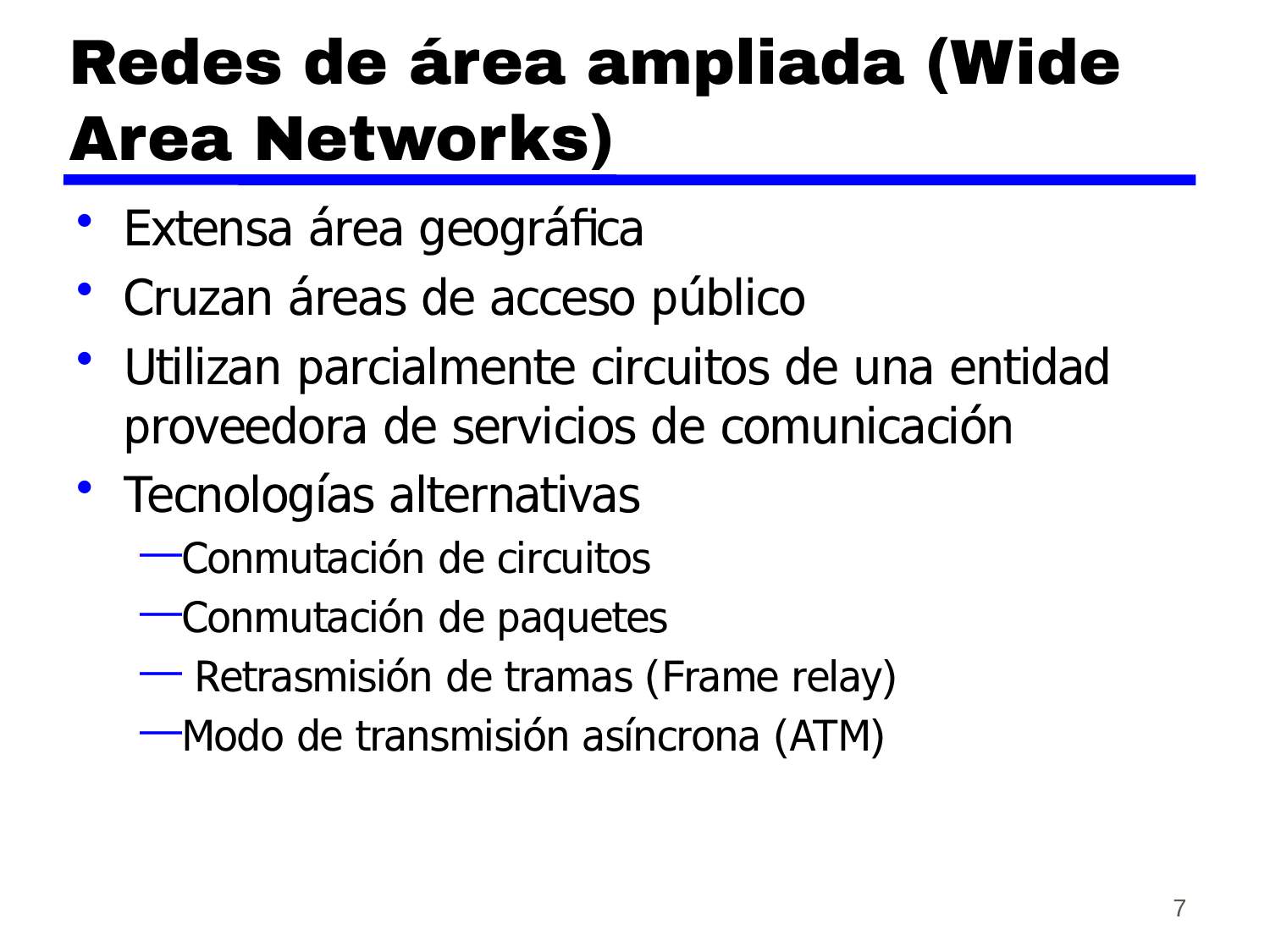

# Redes de área ampliada (Wide Area Networks)
Extensa área geográfica
Cruzan áreas de acceso público
Utilizan parcialmente circuitos de una entidad proveedora de servicios de comunicación
Tecnologías alternativas
Conmutación de circuitos
Conmutación de paquetes
 Retrasmisión de tramas (Frame relay)
Modo de transmisión asíncrona (ATM)
7